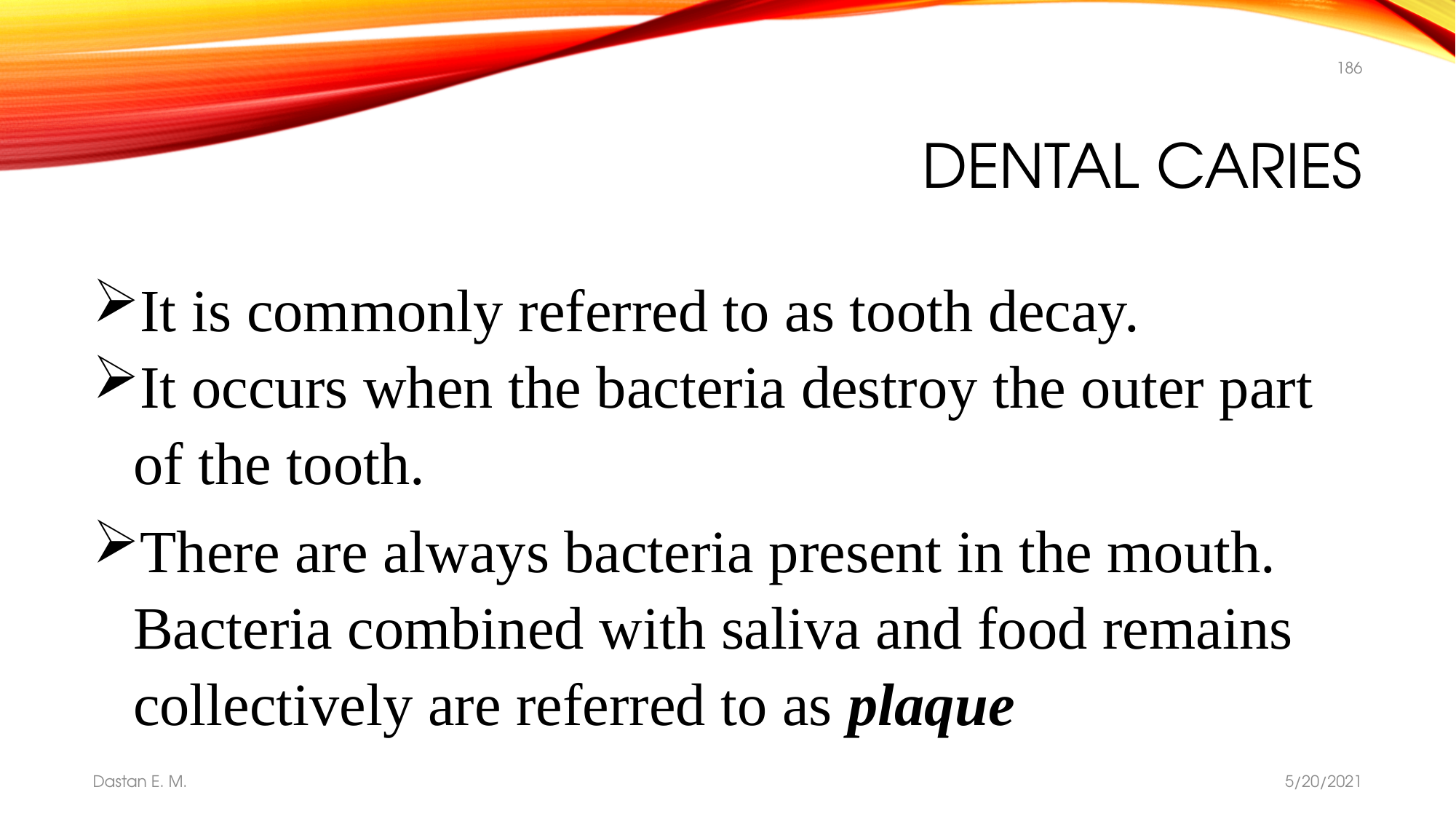

186
# Dental Caries
It is commonly referred to as tooth decay.
It occurs when the bacteria destroy the outer part of the tooth.
There are always bacteria present in the mouth. Bacteria combined with saliva and food remains collectively are referred to as plaque
Dastan E. M.
5/20/2021